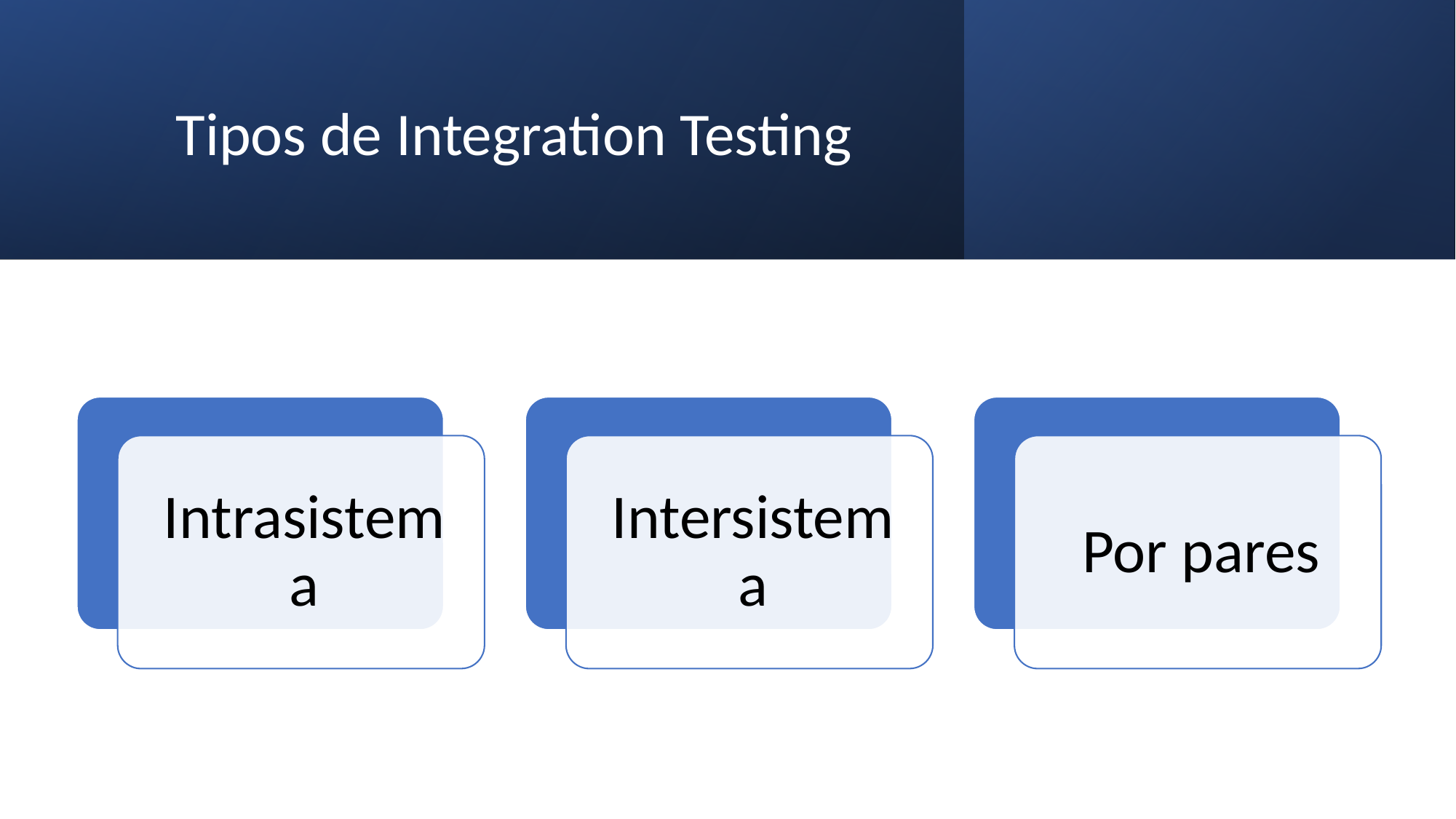

# Tipos de Integration Testing
Intrasistema
Intersistema
Por pares